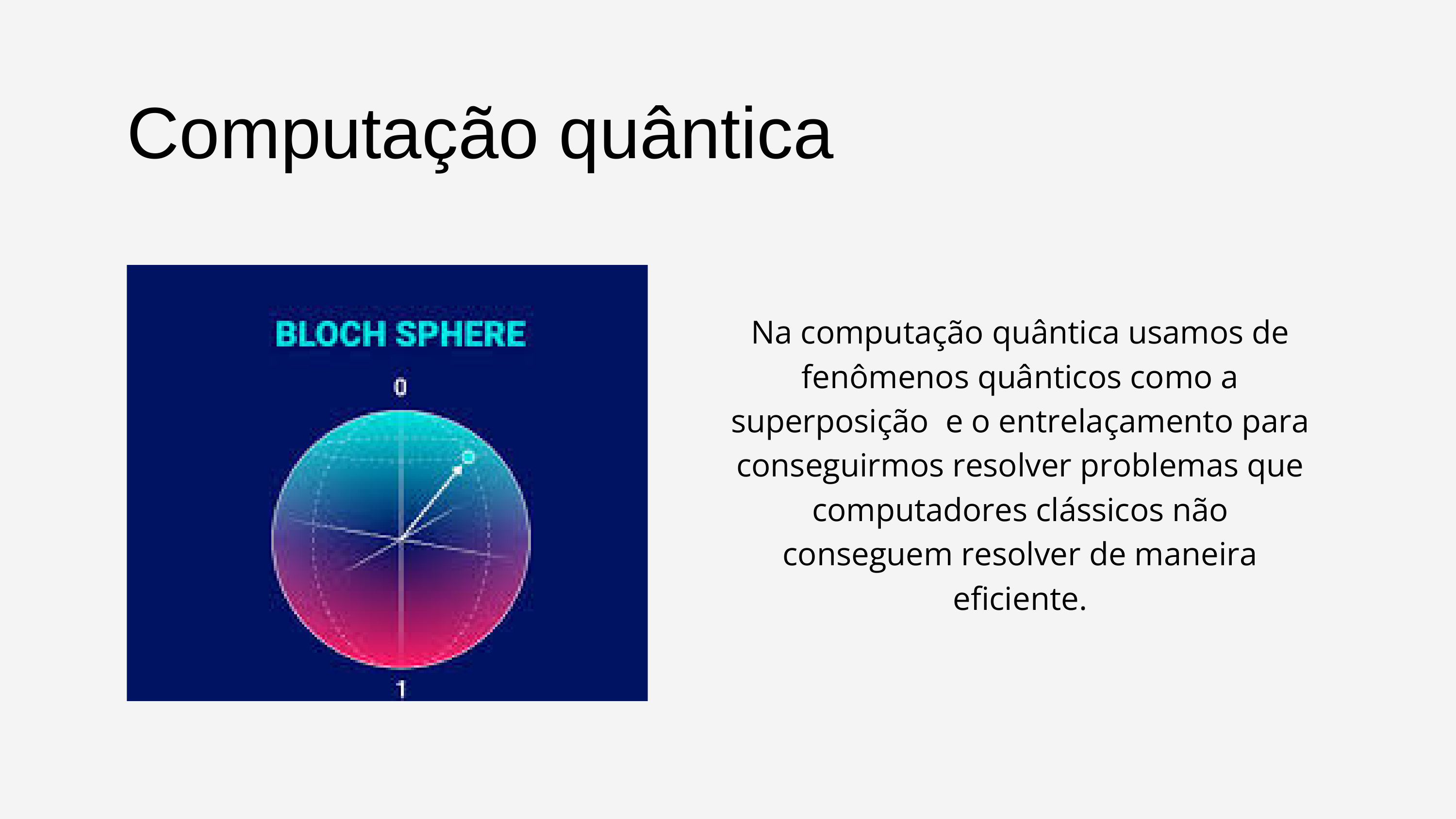

Computação quântica

Na computação quântica usamos de fenômenos quânticos como a superposição  e o entrelaçamento para conseguirmos resolver problemas que computadores clássicos não conseguem resolver de maneira eficiente.